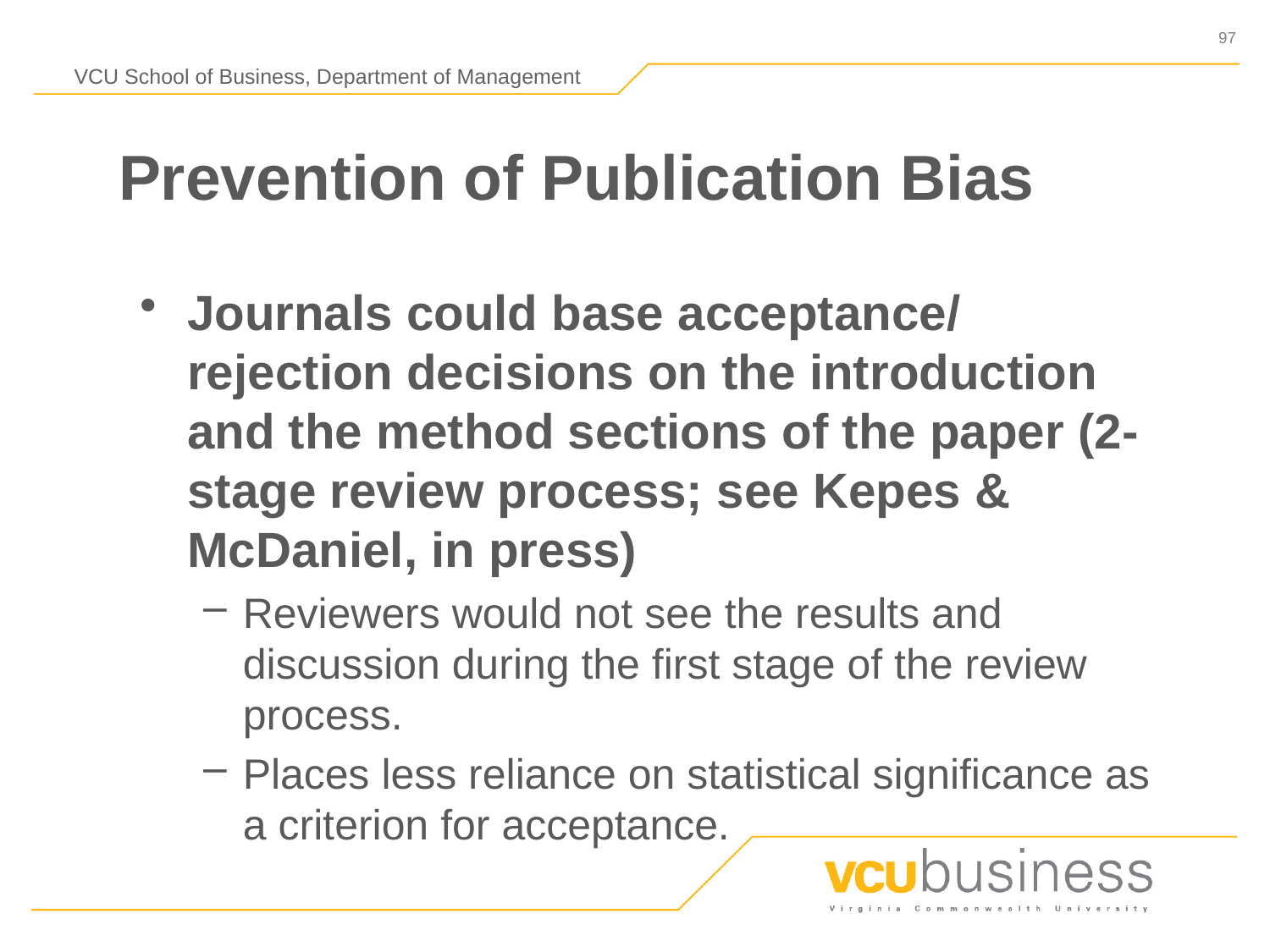

# Prevention of Publication Bias
Journals could base acceptance/ rejection decisions on the introduction and the method sections of the paper (2-stage review process; see Kepes & McDaniel, in press)
Reviewers would not see the results and discussion during the first stage of the review process.
Places less reliance on statistical significance as a criterion for acceptance.